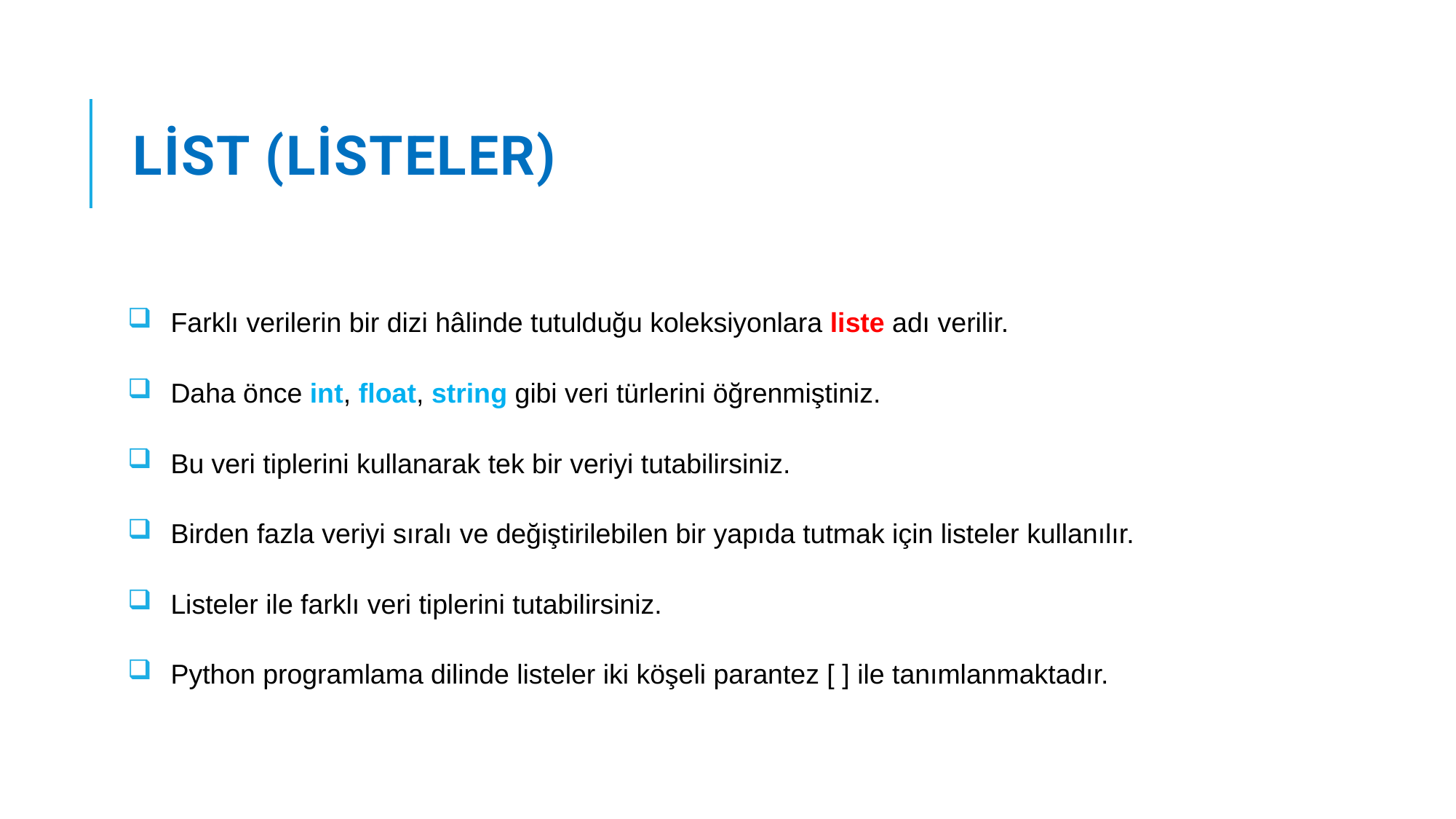

# List (Listeler)
Farklı verilerin bir dizi hâlinde tutulduğu koleksiyonlara liste adı verilir.
Daha önce int, float, string gibi veri türlerini öğrenmiştiniz.
Bu veri tiplerini kullanarak tek bir veriyi tutabilirsiniz.
Birden fazla veriyi sıralı ve değiştirilebilen bir yapıda tutmak için listeler kullanılır.
Listeler ile farklı veri tiplerini tutabilirsiniz.
Python programlama dilinde listeler iki köşeli parantez [ ] ile tanımlanmaktadır.